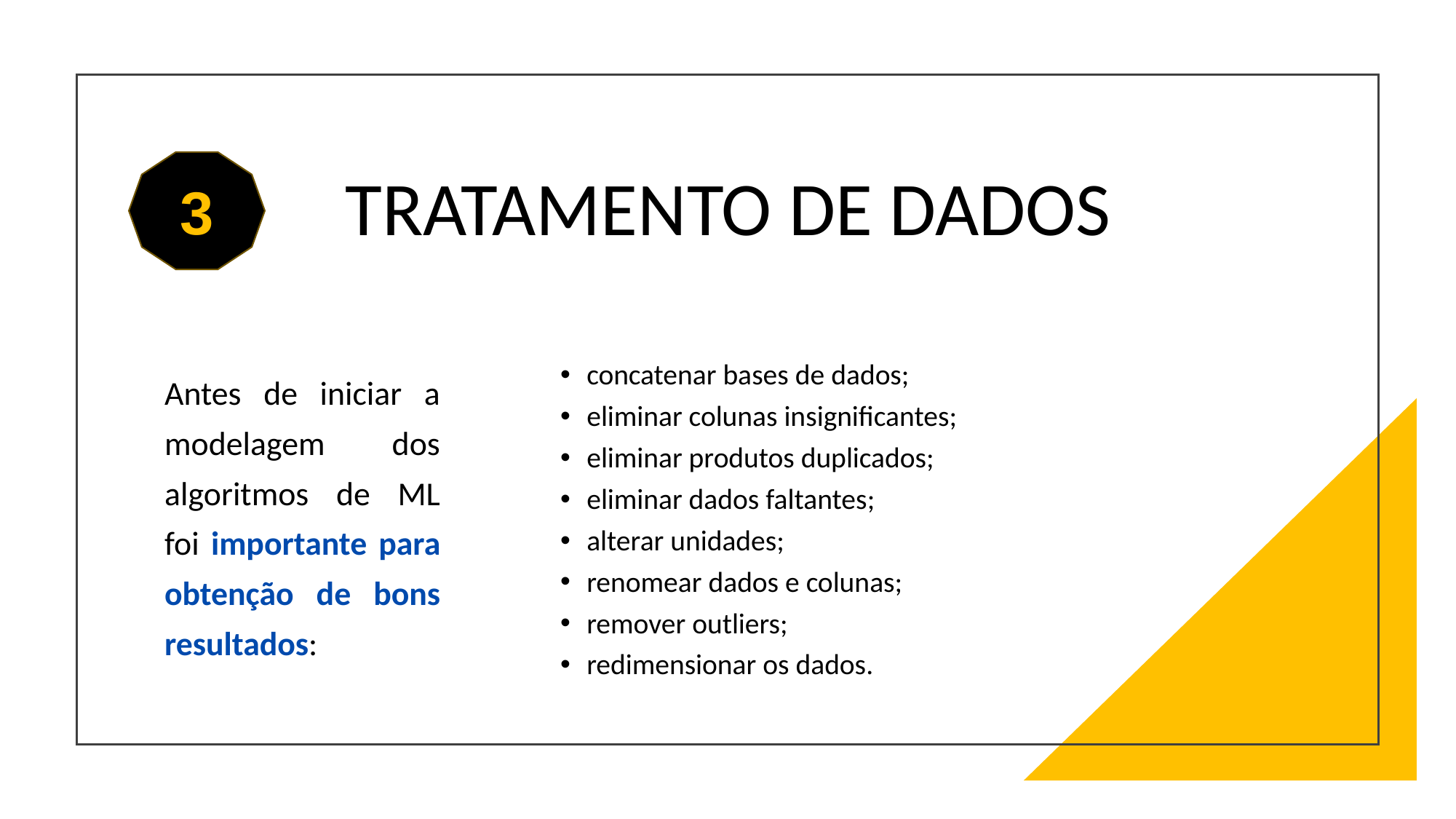

# TRATAMENTO DE DADOS
3
concatenar bases de dados;
eliminar colunas insignificantes;
eliminar produtos duplicados;
eliminar dados faltantes;
alterar unidades;
renomear dados e colunas;
remover outliers;
redimensionar os dados.

Antes de iniciar a modelagem dos algoritmos de ML foi importante para obtenção de bons resultados: